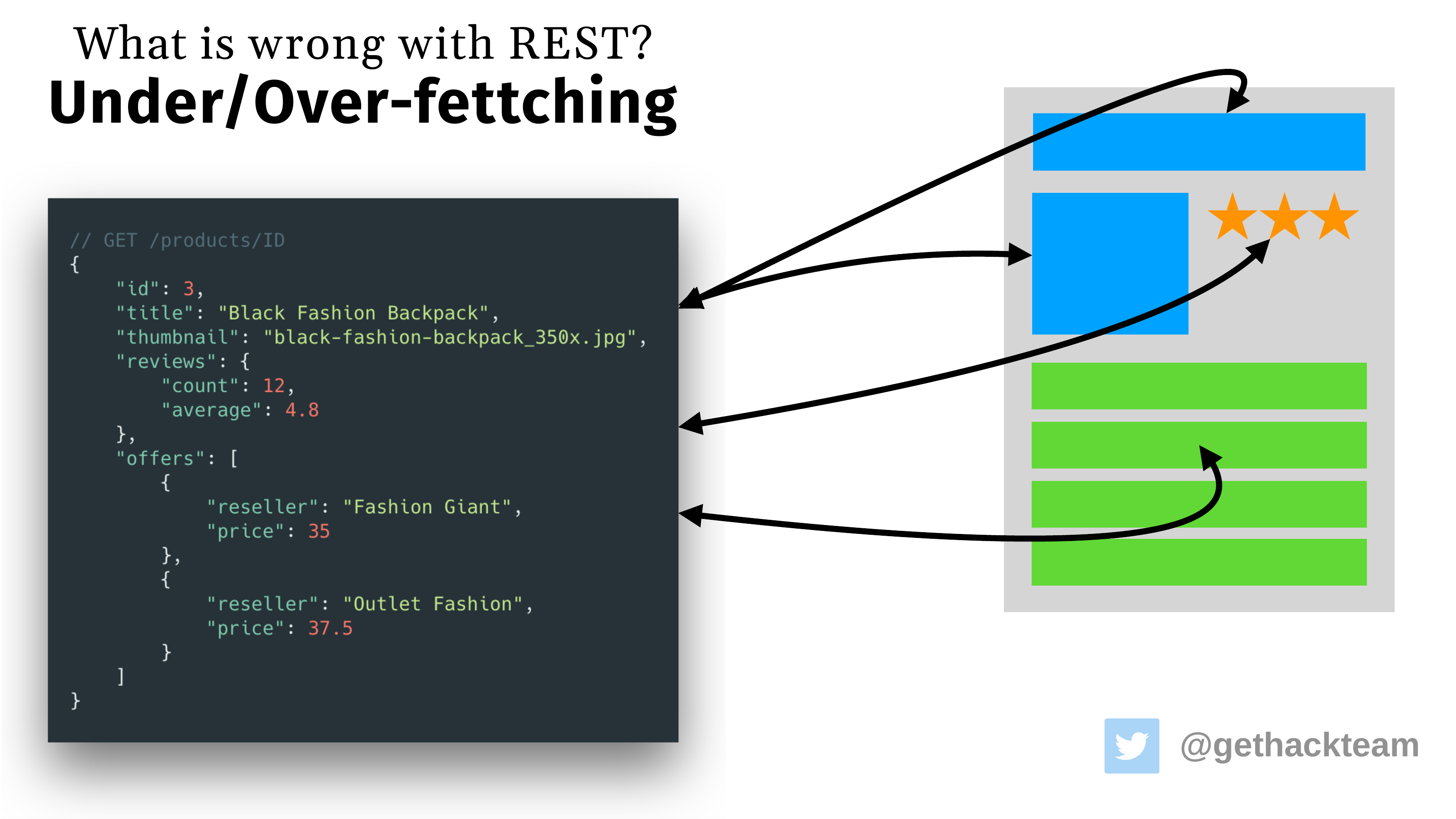

# What is wrong with REST?
Under/Over-fettching

@gethackteam